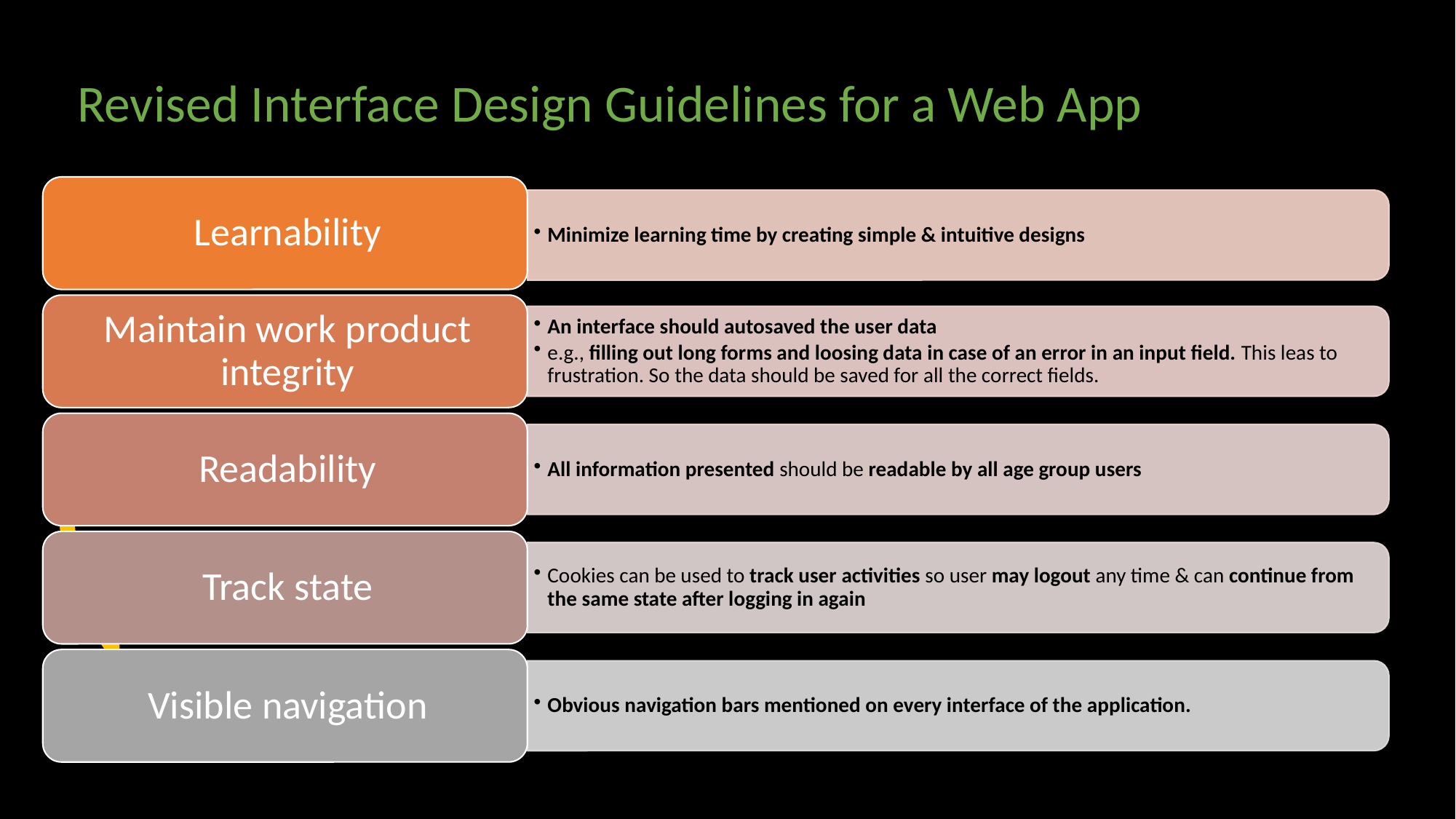

# Revised Interface Design Guidelines for a Web App
Minimize learning time by creating simple & intuitive designs
Learnability
An interface should autosaved the user data
e.g., filling out long forms and loosing data in case of an error in an input field. This leas to frustration. So the data should be saved for all the correct fields.
Maintain work product integrity
All information presented should be readable by all age group users
Readability
Cookies can be used to track user activities so user may logout any time & can continue from the same state after logging in again
Track state
Obvious navigation bars mentioned on every interface of the application.
Visible navigation